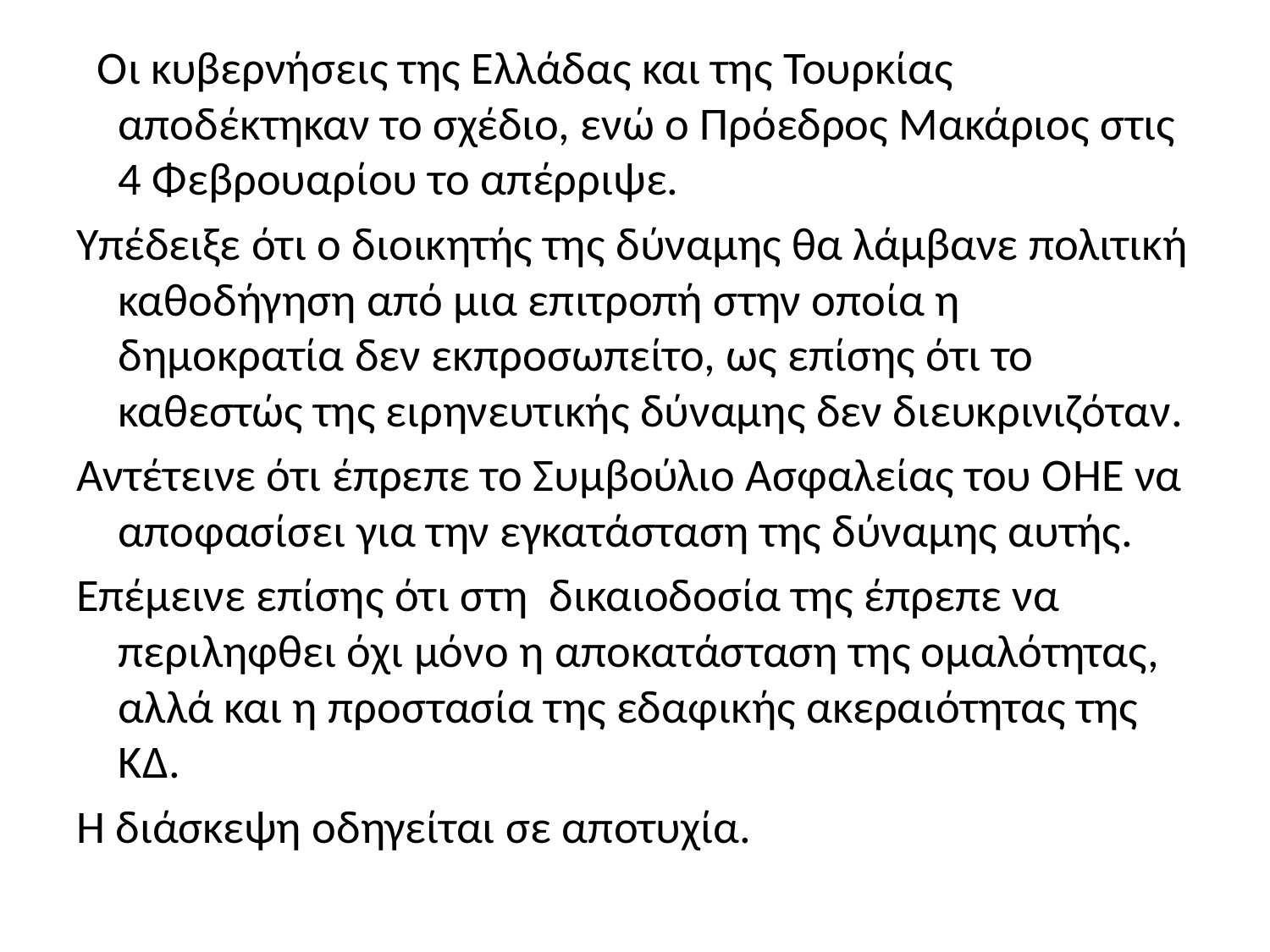

Οι κυβερνήσεις της Ελλάδας και της Τουρκίας αποδέκτηκαν το σχέδιο, ενώ ο Πρόεδρος Μακάριος στις 4 Φεβρουαρίου το απέρριψε.
Υπέδειξε ότι ο διοικητής της δύναμης θα λάμβανε πολιτική καθοδήγηση από μια επιτροπή στην οποία η δημοκρατία δεν εκπροσωπείτο, ως επίσης ότι το καθεστώς της ειρηνευτικής δύναμης δεν διευκρινιζόταν.
Αντέτεινε ότι έπρεπε το Συμβούλιο Ασφαλείας του ΟΗΕ να αποφασίσει για την εγκατάσταση της δύναμης αυτής.
Επέμεινε επίσης ότι στη  δικαιοδοσία της έπρεπε να περιληφθει όχι μόνο η αποκατάσταση της ομαλότητας, αλλά και η προστασία της εδαφικής ακεραιότητας της ΚΔ.
Η διάσκεψη οδηγείται σε αποτυχία.